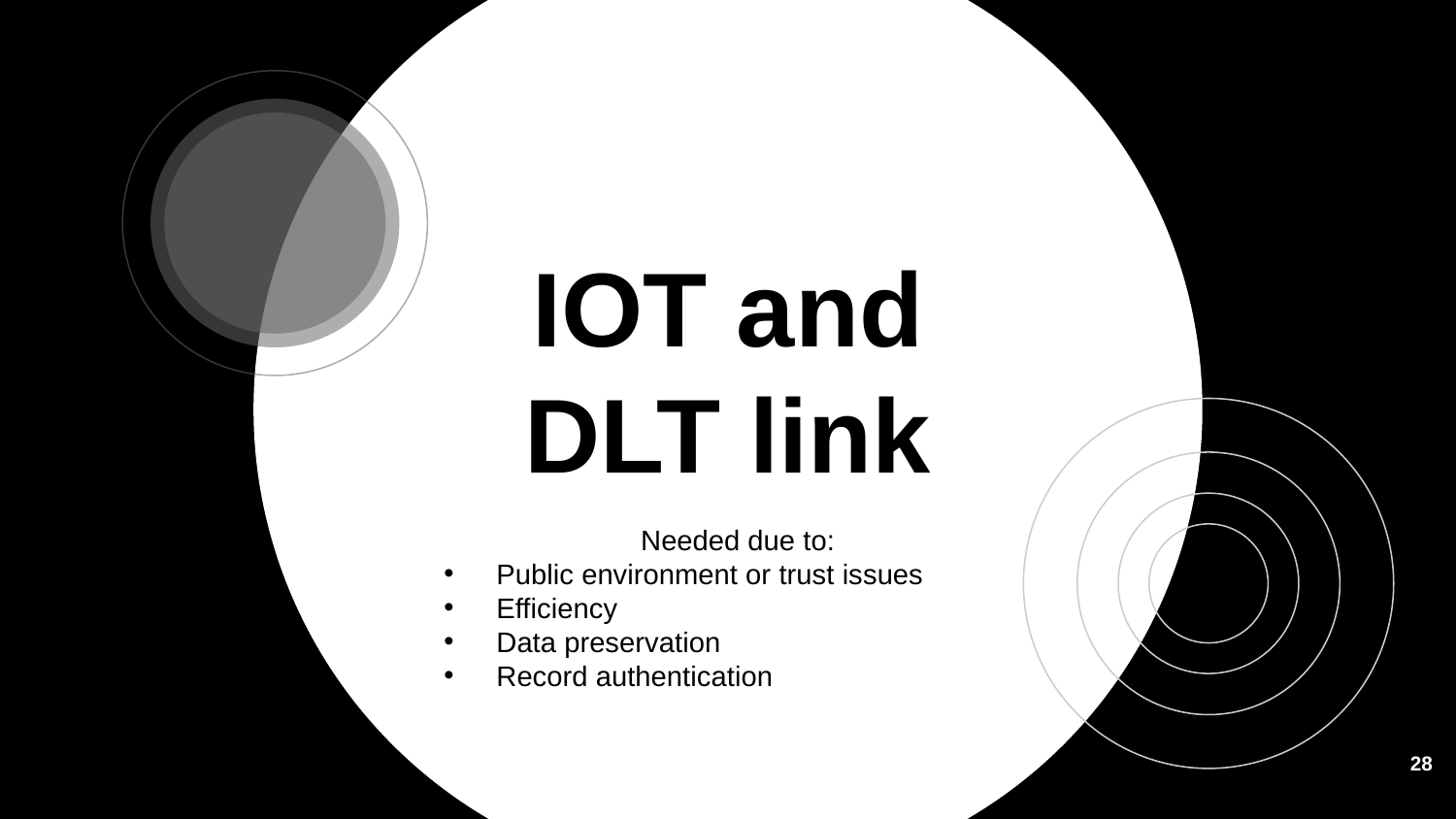

# IOT and DLT link
Needed due to:
Public environment or trust issues
Efficiency
Data preservation
Record authentication
28